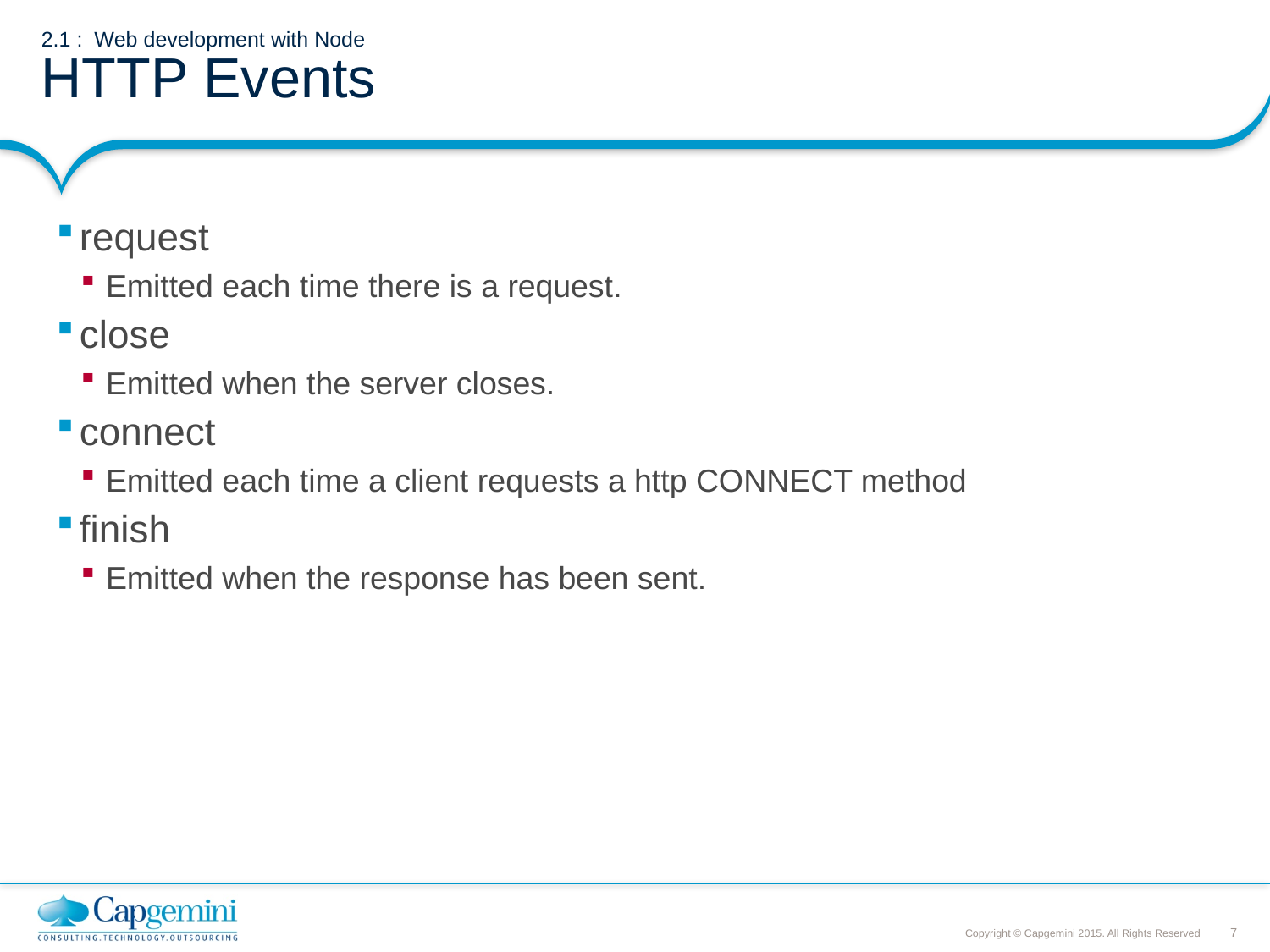

# 2.1 :  Web development with Node HTTP Events
request
Emitted each time there is a request.
close
Emitted when the server closes.
connect
Emitted each time a client requests a http CONNECT method
finish
Emitted when the response has been sent.